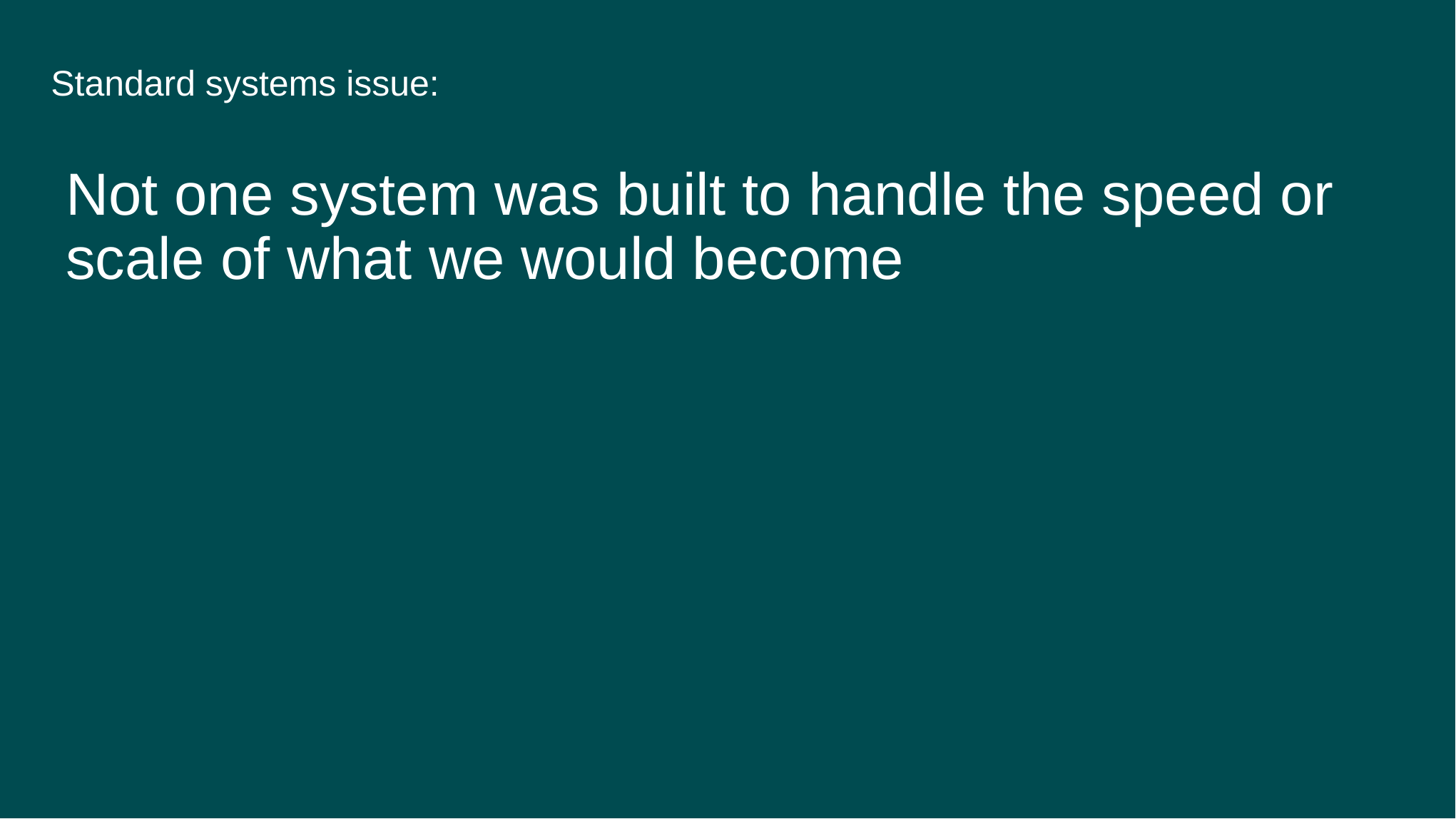

Standard systems issue:
# Not one system was built to handle the speed or scale of what we would become